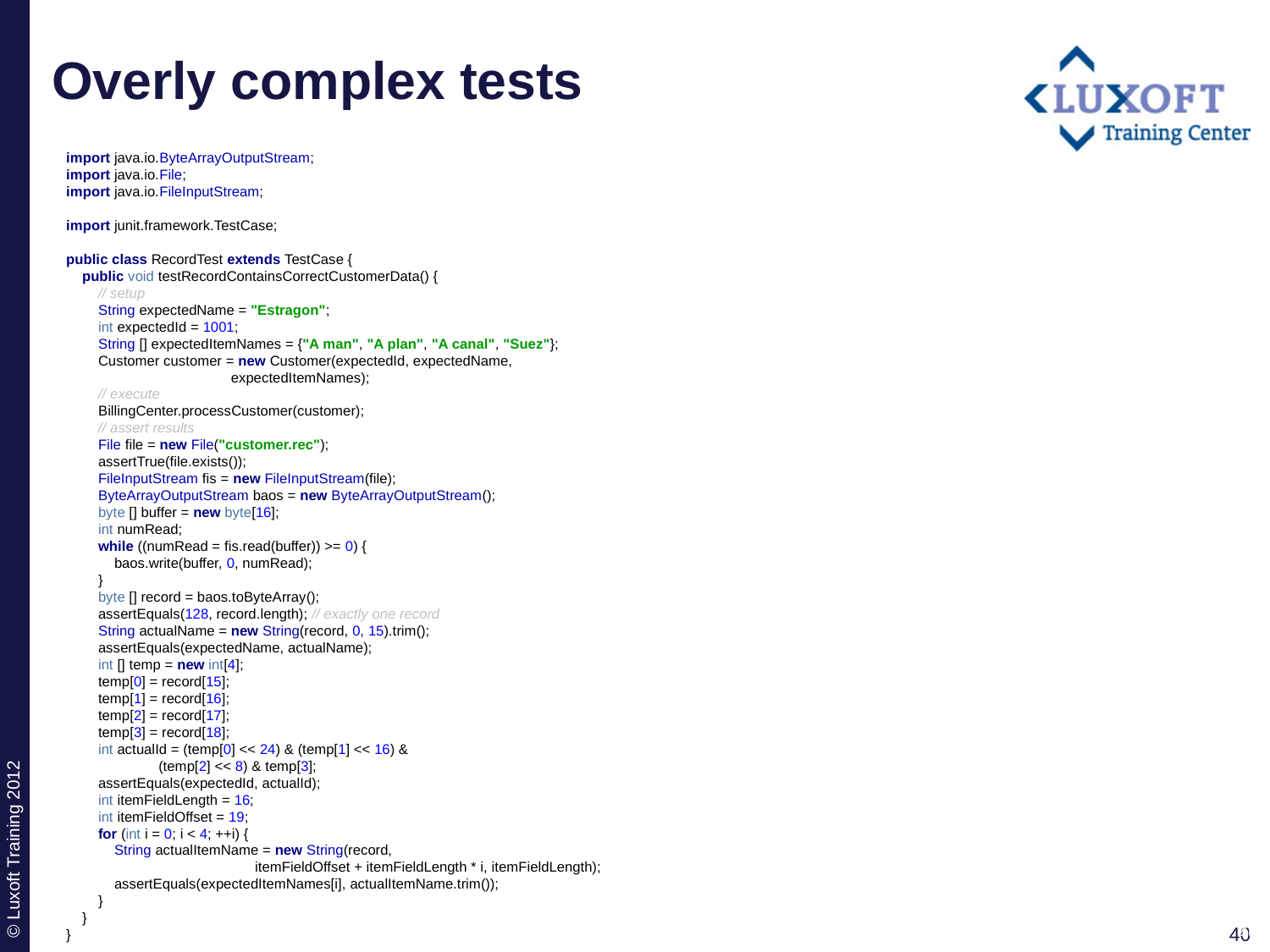

# Overly complex tests
import java.io.ByteArrayOutputStream;
import java.io.File;
import java.io.FileInputStream;

import junit.framework.TestCase;

public class RecordTest extends TestCase {
    public void testRecordContainsCorrectCustomerData() {
        // setup
        String expectedName = "Estragon";
        int expectedId = 1001;
        String [] expectedItemNames = {"A man", "A plan", "A canal", "Suez"};
        Customer customer = new Customer(expectedId, expectedName,
                                         expectedItemNames);
        // execute
        BillingCenter.processCustomer(customer);
        // assert results
        File file = new File("customer.rec");
        assertTrue(file.exists());
        FileInputStream fis = new FileInputStream(file);
        ByteArrayOutputStream baos = new ByteArrayOutputStream();
        byte [] buffer = new byte[16];
        int numRead;
        while ((numRead = fis.read(buffer)) >= 0) {
            baos.write(buffer, 0, numRead);
        }
        byte [] record = baos.toByteArray();
        assertEquals(128, record.length); // exactly one record
        String actualName = new String(record, 0, 15).trim();
        assertEquals(expectedName, actualName);
        int [] temp = new int[4];
        temp[0] = record[15];
        temp[1] = record[16];
        temp[2] = record[17];
        temp[3] = record[18];
        int actualId = (temp[0] << 24) & (temp[1] << 16) &
                       (temp[2] << 8) & temp[3];
        assertEquals(expectedId, actualId);
        int itemFieldLength = 16;
        int itemFieldOffset = 19;
        for (int i = 0; i < 4; ++i) {
            String actualItemName = new String(record,
                                               itemFieldOffset + itemFieldLength * i, itemFieldLength);
            assertEquals(expectedItemNames[i], actualItemName.trim());
        }
    }
}